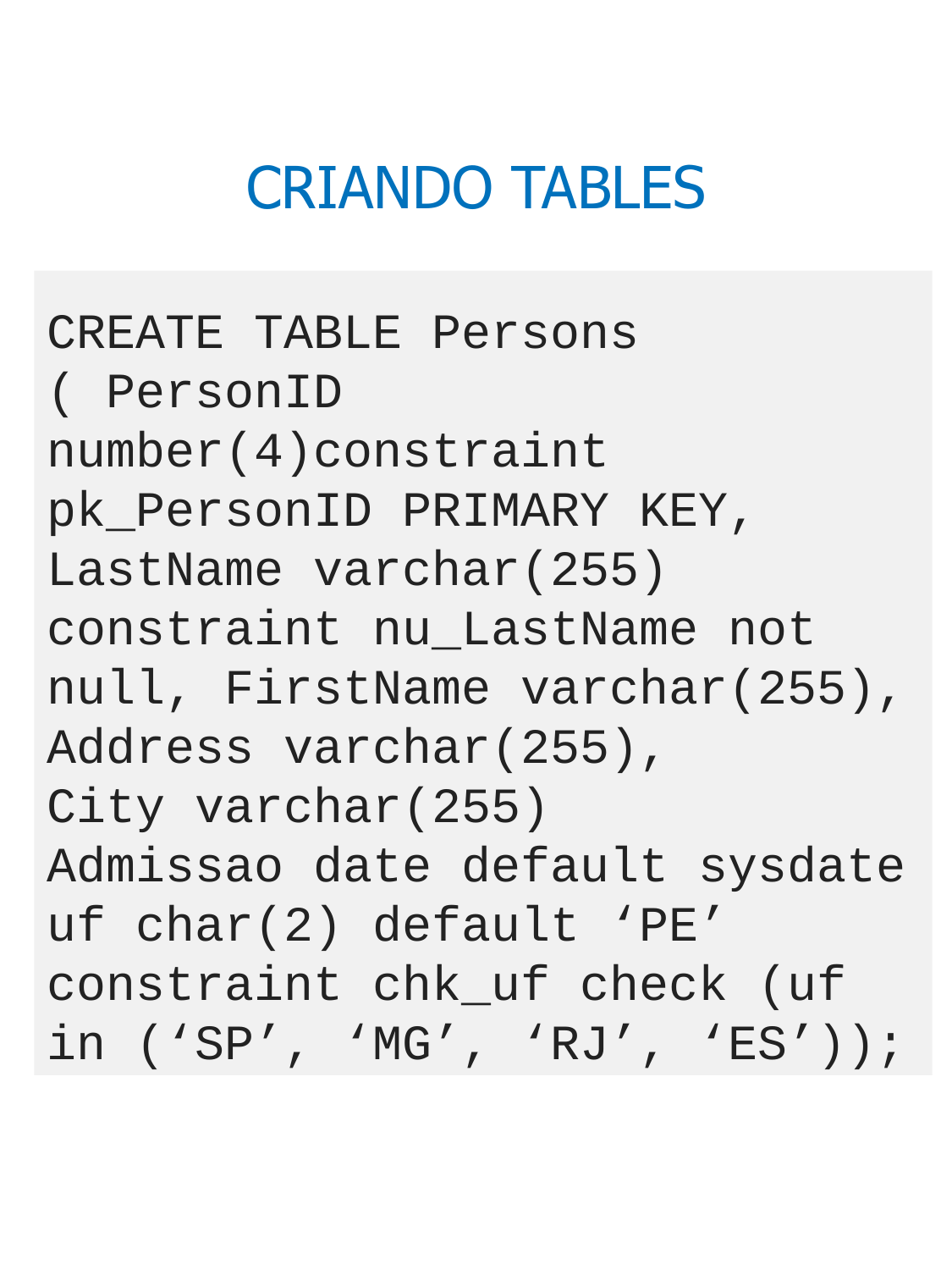

# CRIANDO TABLES
CREATE TABLE Persons ( PersonID number(4)constraint pk_PersonID PRIMARY KEY,
LastName varchar(255) constraint nu_LastName not null, FirstName varchar(255), Address varchar(255),
City varchar(255)
Admissao date default sysdate uf char(2) default ‘PE’ constraint chk_uf check (uf in (‘SP’, ‘MG’, ‘RJ’, ‘ES’));